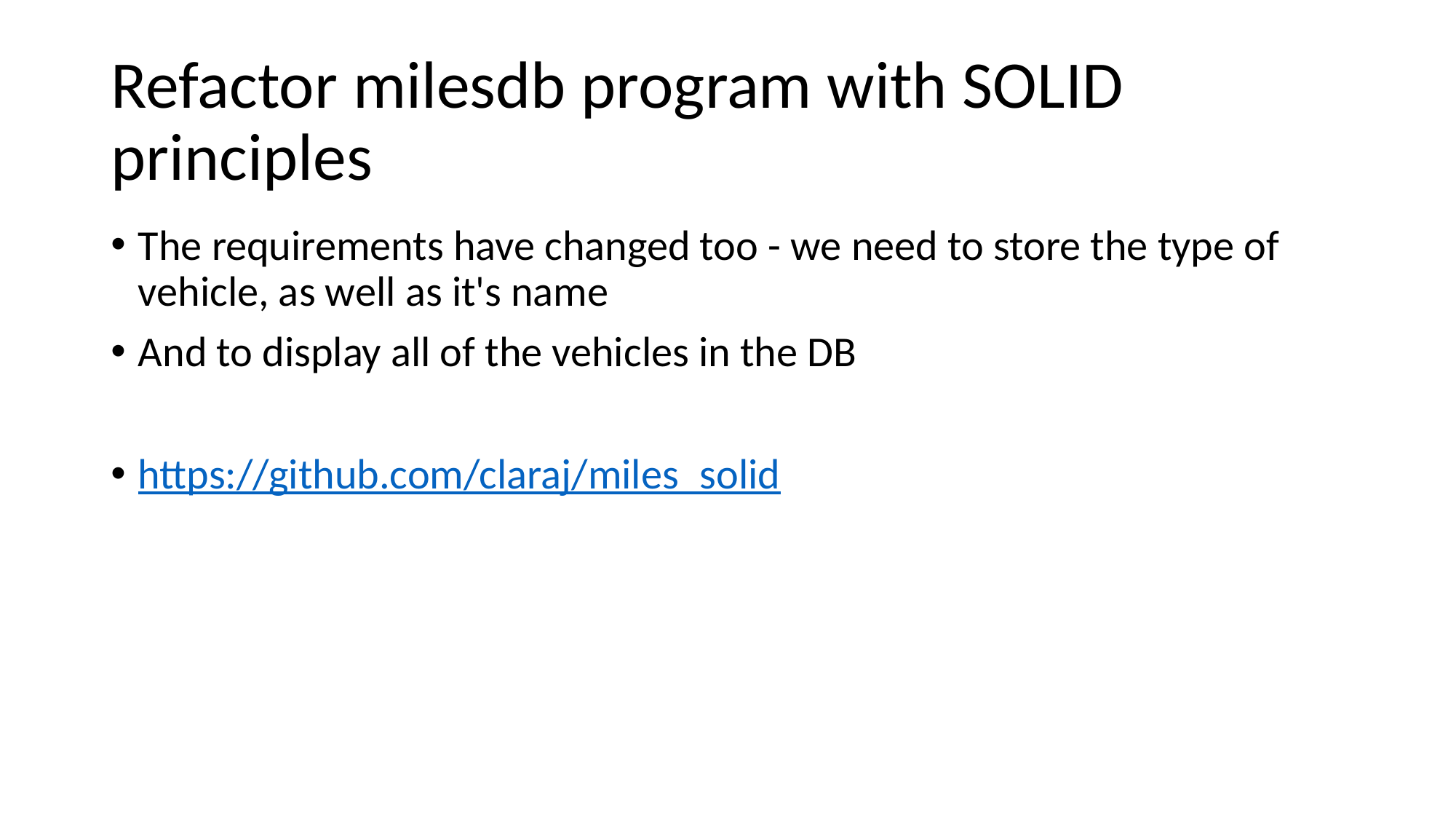

# Refactor milesdb program with SOLID principles
The requirements have changed too - we need to store the type of vehicle, as well as it's name
And to display all of the vehicles in the DB

https://github.com/claraj/miles_solid